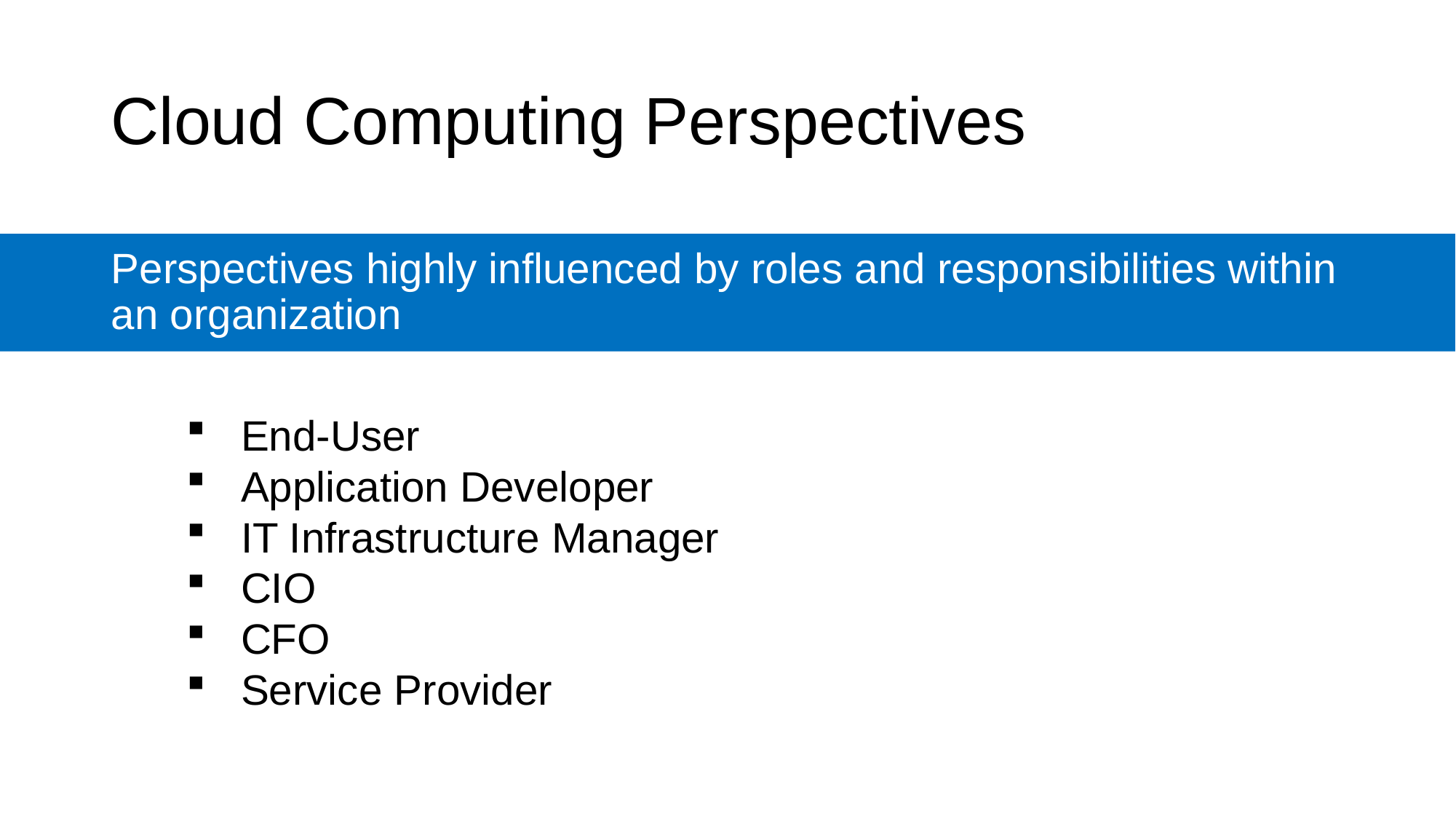

# Cloud Computing Perspectives

Perspectives highly influenced by roles and responsibilities within an organization
End-User
Application Developer
IT Infrastructure Manager
CIO
CFO
Service Provider